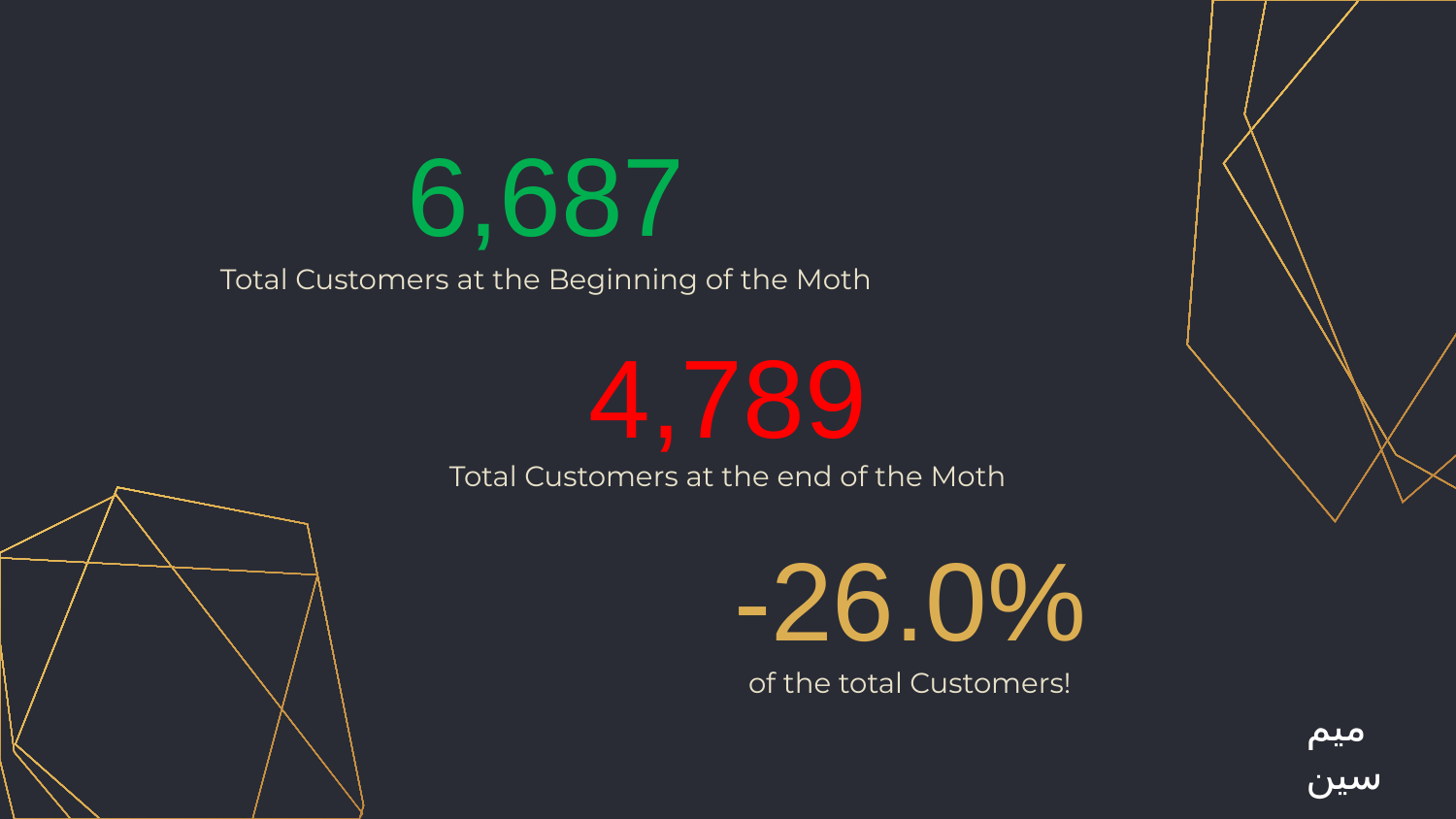

# 6,687
Total Customers at the Beginning of the Moth
4,789
Total Customers at the end of the Moth
-26.0%
of the total Customers!
ميم سين